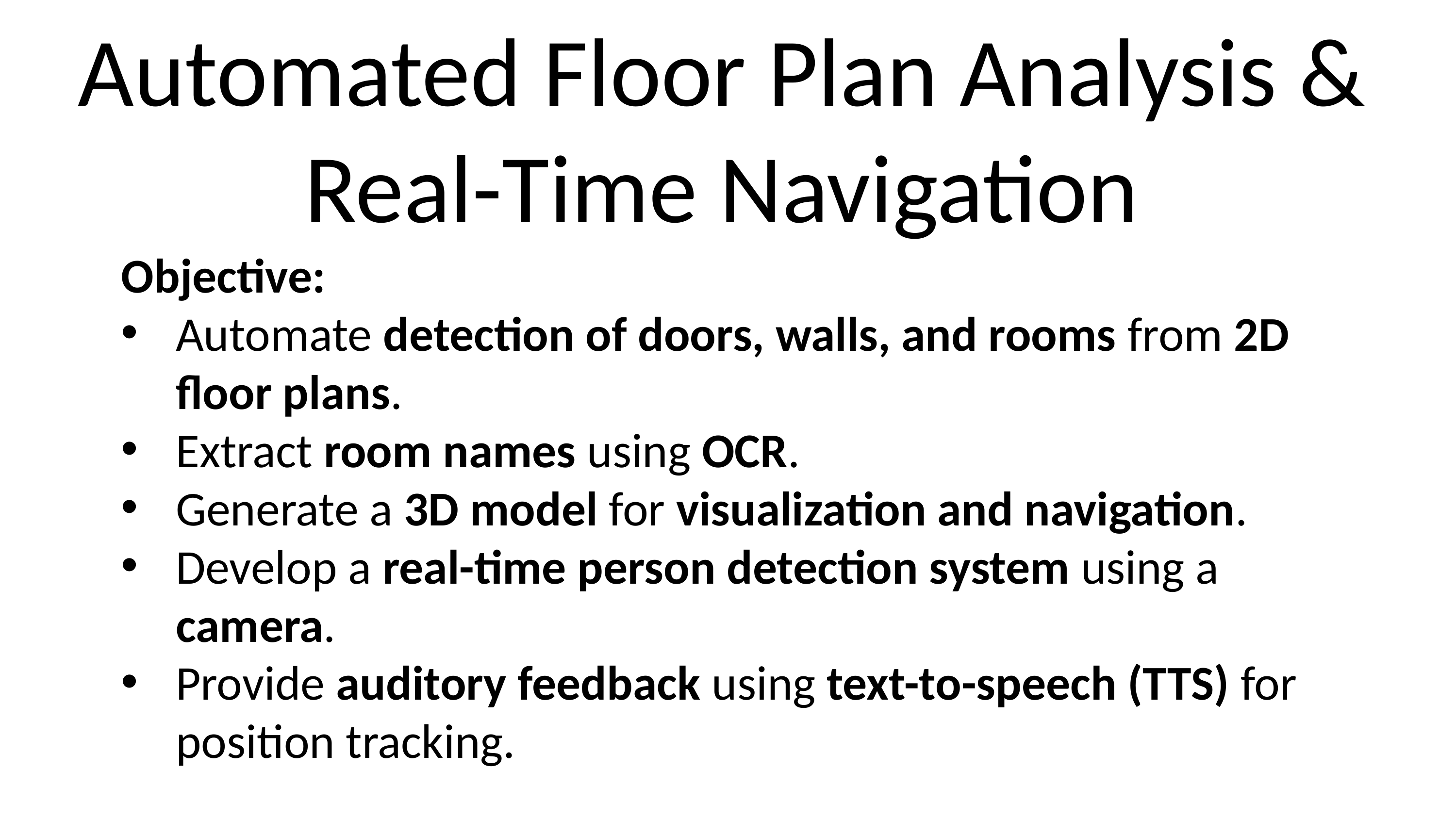

Automated Floor Plan Analysis & Real-Time Navigation
Objective:
Automate detection of doors, walls, and rooms from 2D floor plans.
Extract room names using OCR.
Generate a 3D model for visualization and navigation.
Develop a real-time person detection system using a camera.
Provide auditory feedback using text-to-speech (TTS) for position tracking.